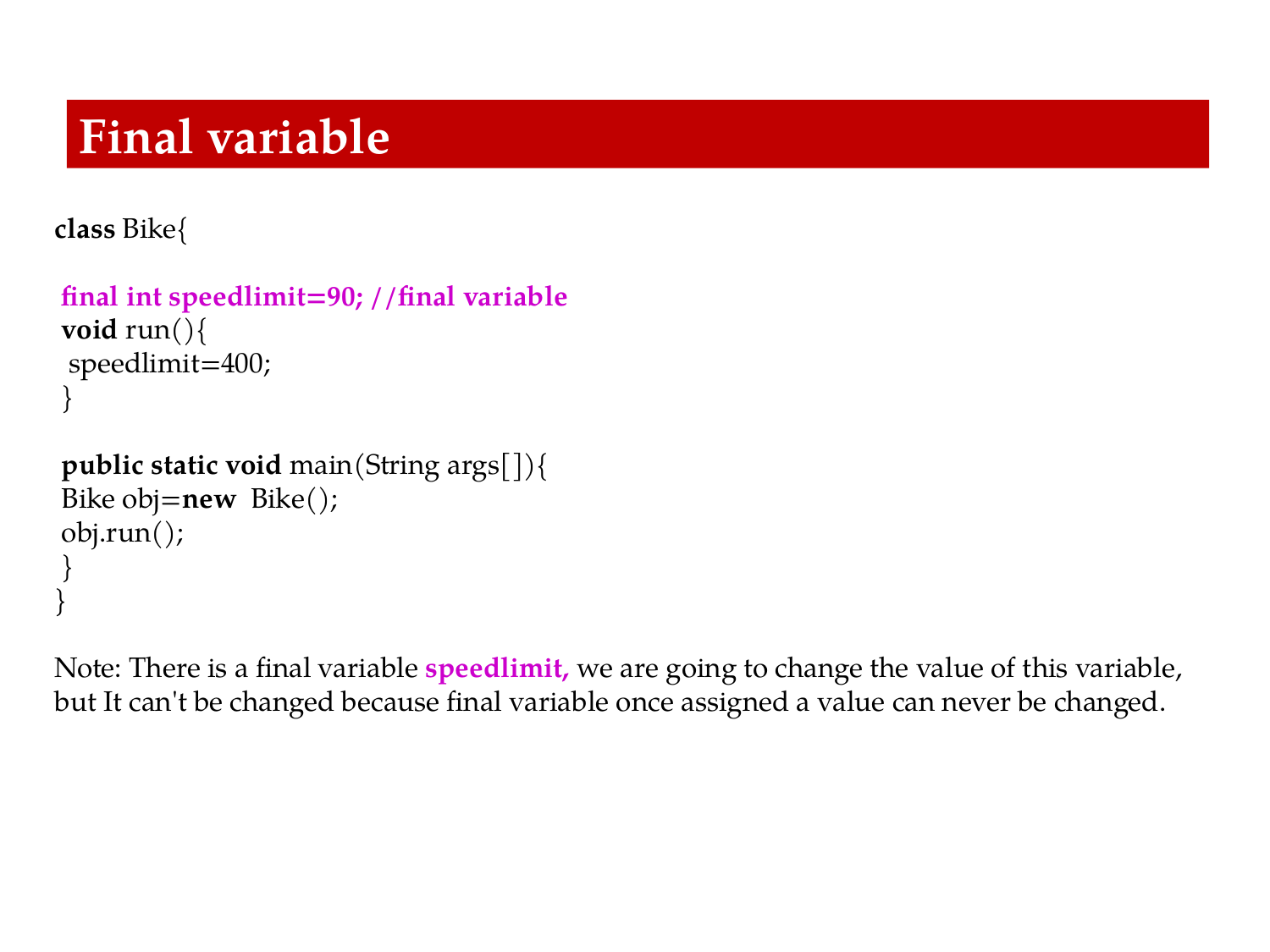

# Final variable
class Bike{

 final int speedlimit=90; //final variable
 void run(){
  speedlimit=400;
 }

 public static void main(String args[]){
 Bike obj=new  Bike();
 obj.run();
 }
}

Note: There is a final variable speedlimit, we are going to change the value of this variable, but It can't be changed because final variable once assigned a value can never be changed.